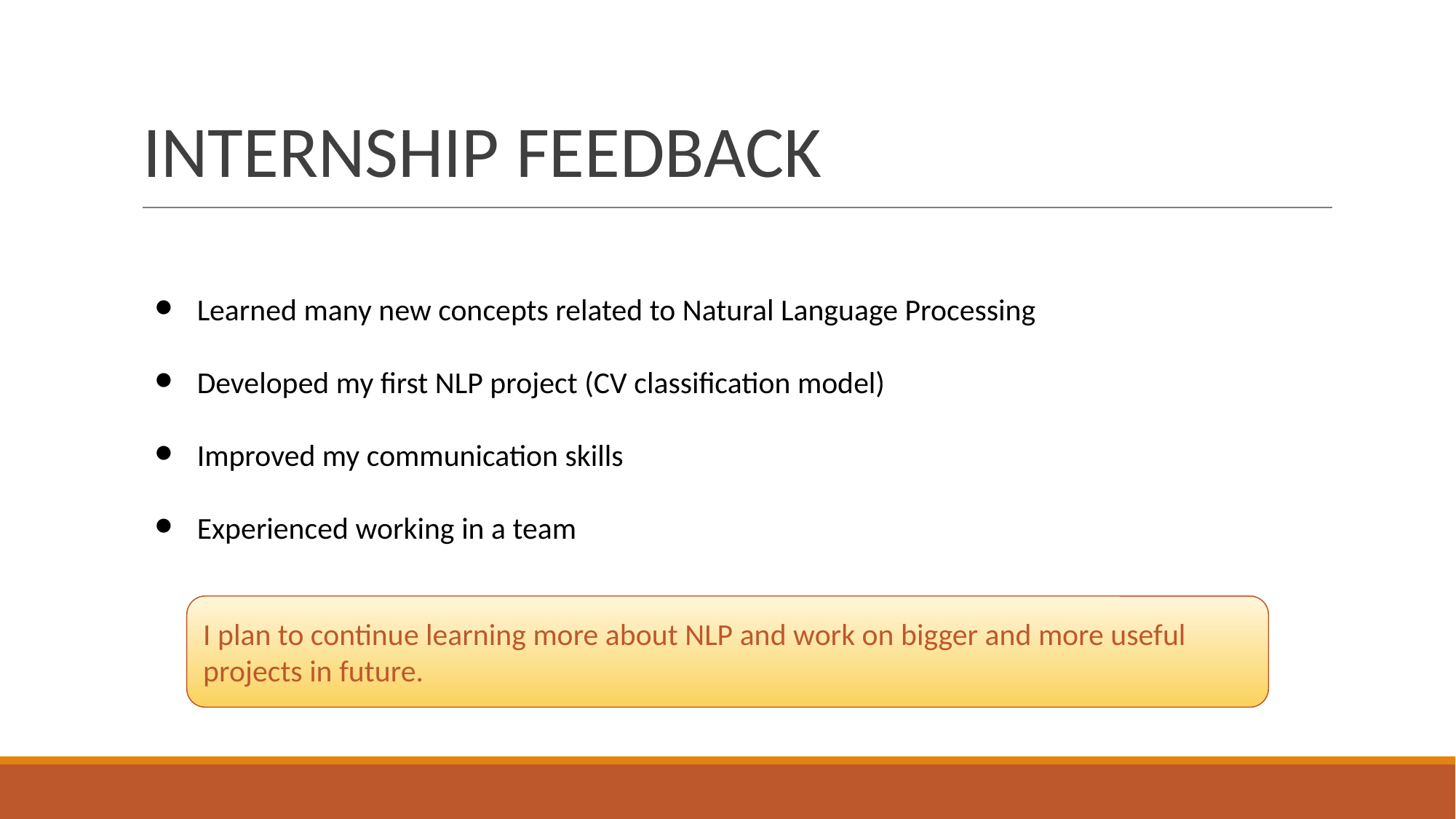

# INTERNSHIP FEEDBACK

Learned many new concepts related to Natural Language Processing

Developed my first NLP project (CV classification model)

Improved my communication skills

Experienced working in a team
I plan to continue learning more about NLP and work on bigger and more useful projects in future.